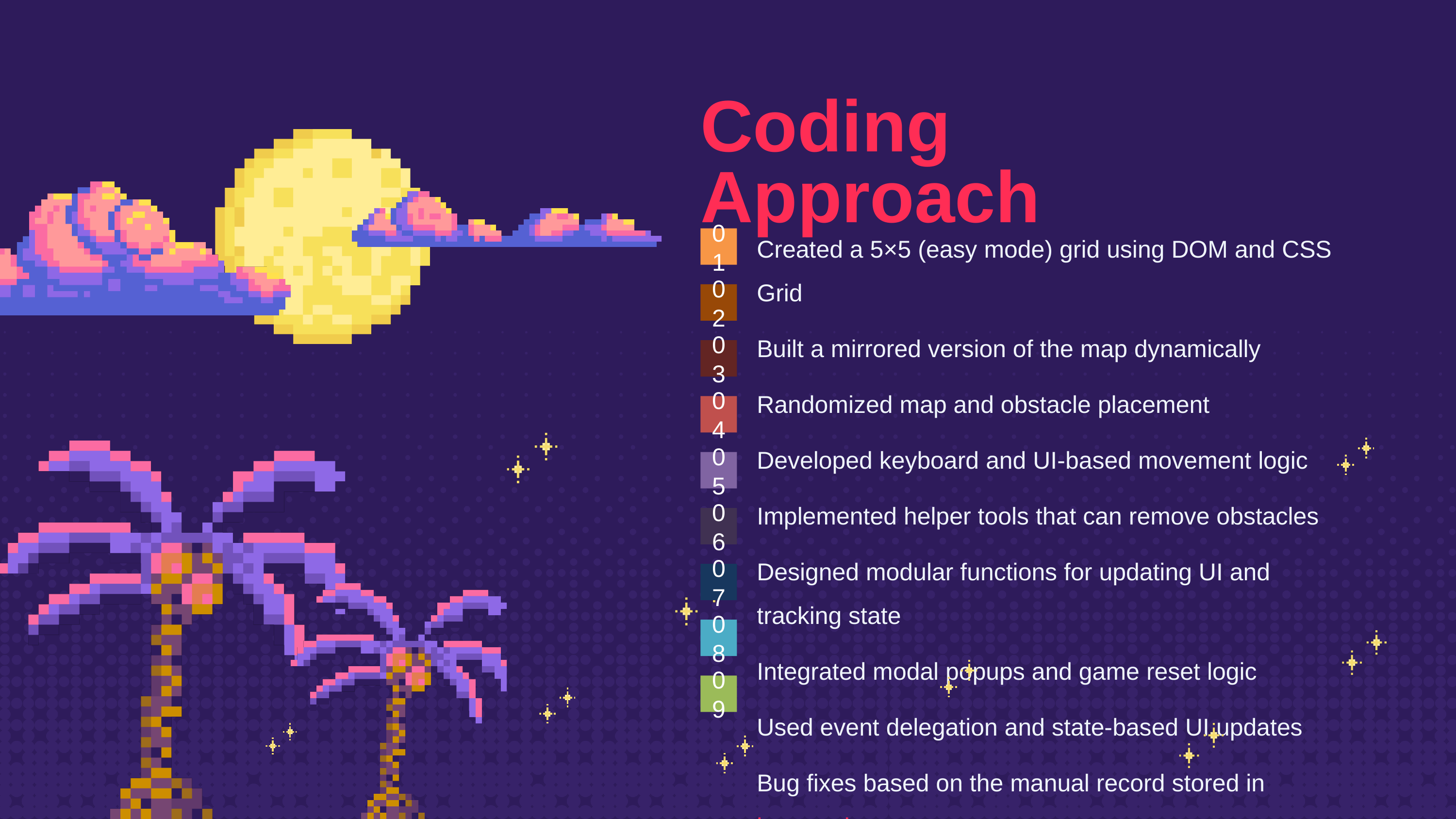

Coding Approach

Created a 5×5 (easy mode) grid using DOM and CSS Grid
Built a mirrored version of the map dynamically
Randomized map and obstacle placement
Developed keyboard and UI-based movement logic
Implemented helper tools that can remove obstacles
Designed modular functions for updating UI and tracking state
Integrated modal popups and game reset logic
Used event delegation and state-based UI updates
Bug fixes based on the manual record stored in bugs.md
01
02

03
04

05
06
07

08

09